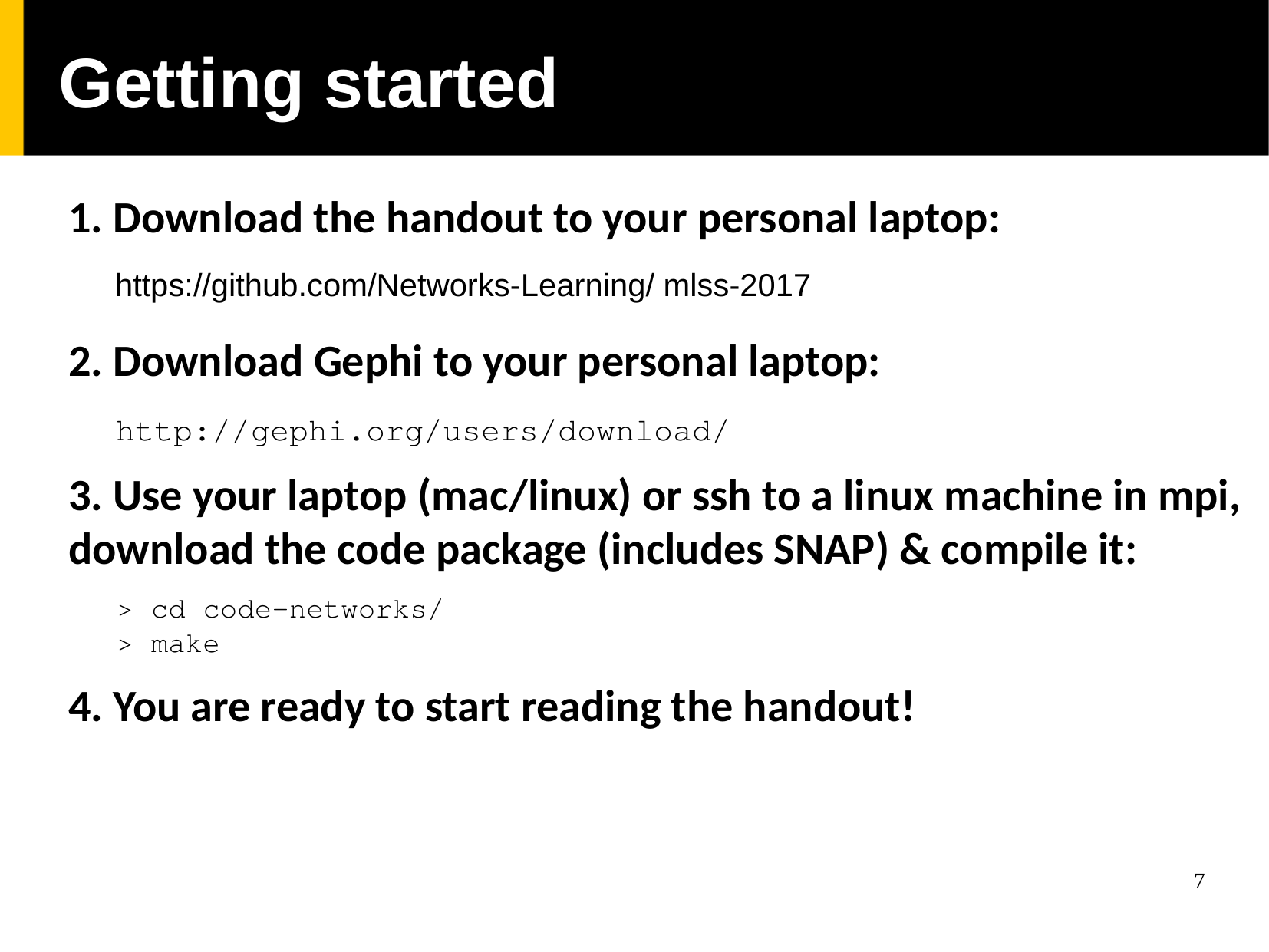

Getting started
1. Download the handout to your personal laptop:
https://github.com/Networks-Learning/ mlss-2017

2. Download Gephi to your personal laptop:
http://gephi.org/users/download/
3. Use your laptop (mac/linux) or ssh to a linux machine in mpi, download the code package (includes SNAP) & compile it:
> cd code-networks/
> make

4. You are ready to start reading the handout!
7